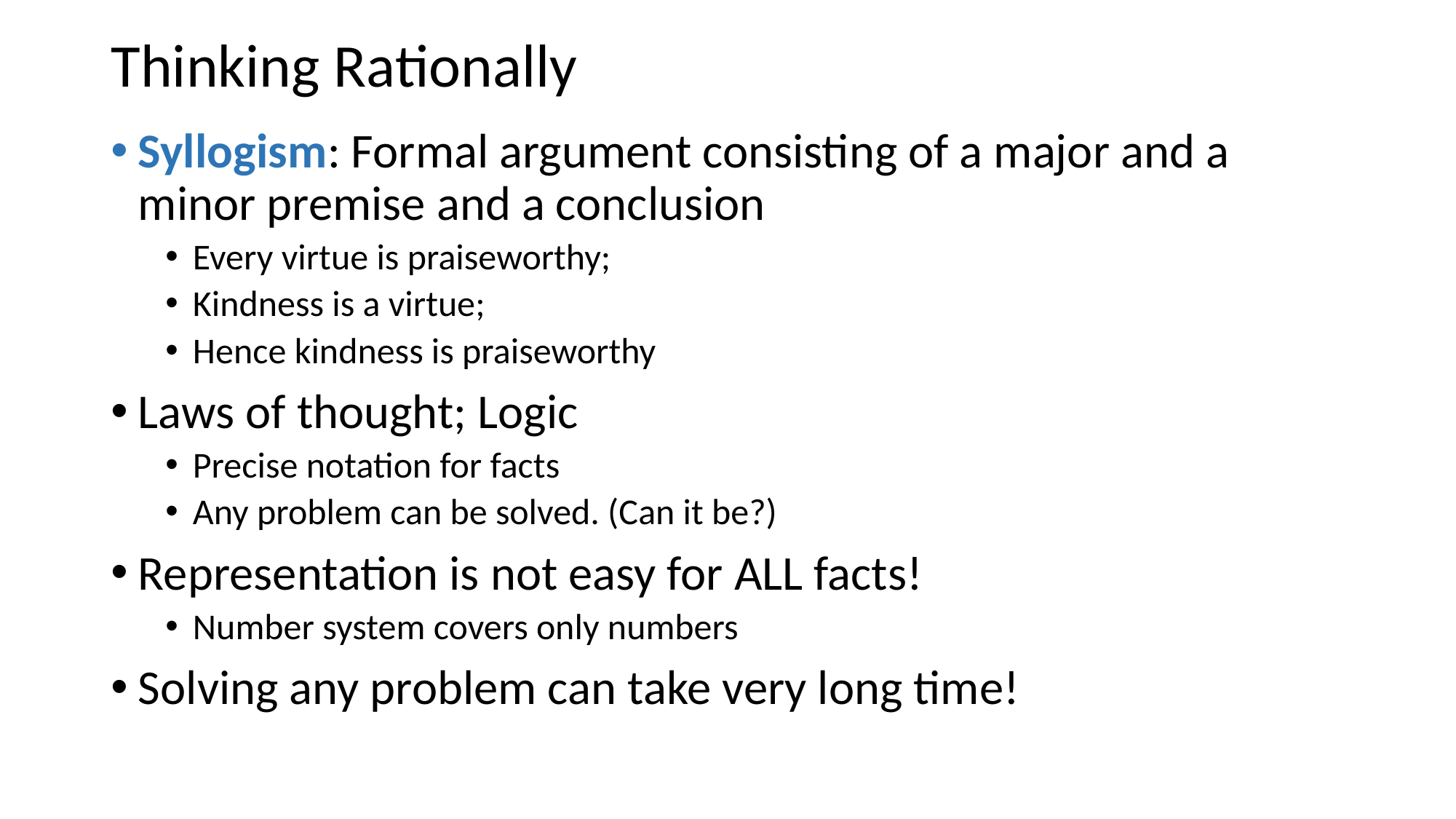

# Thinking Rationally
Syllogism: Formal argument consisting of a major and a minor premise and a conclusion
Every virtue is praiseworthy;
Kindness is a virtue;
Hence kindness is praiseworthy
Laws of thought; Logic
Precise notation for facts
Any problem can be solved. (Can it be?)
Representation is not easy for ALL facts!
Number system covers only numbers
Solving any problem can take very long time!